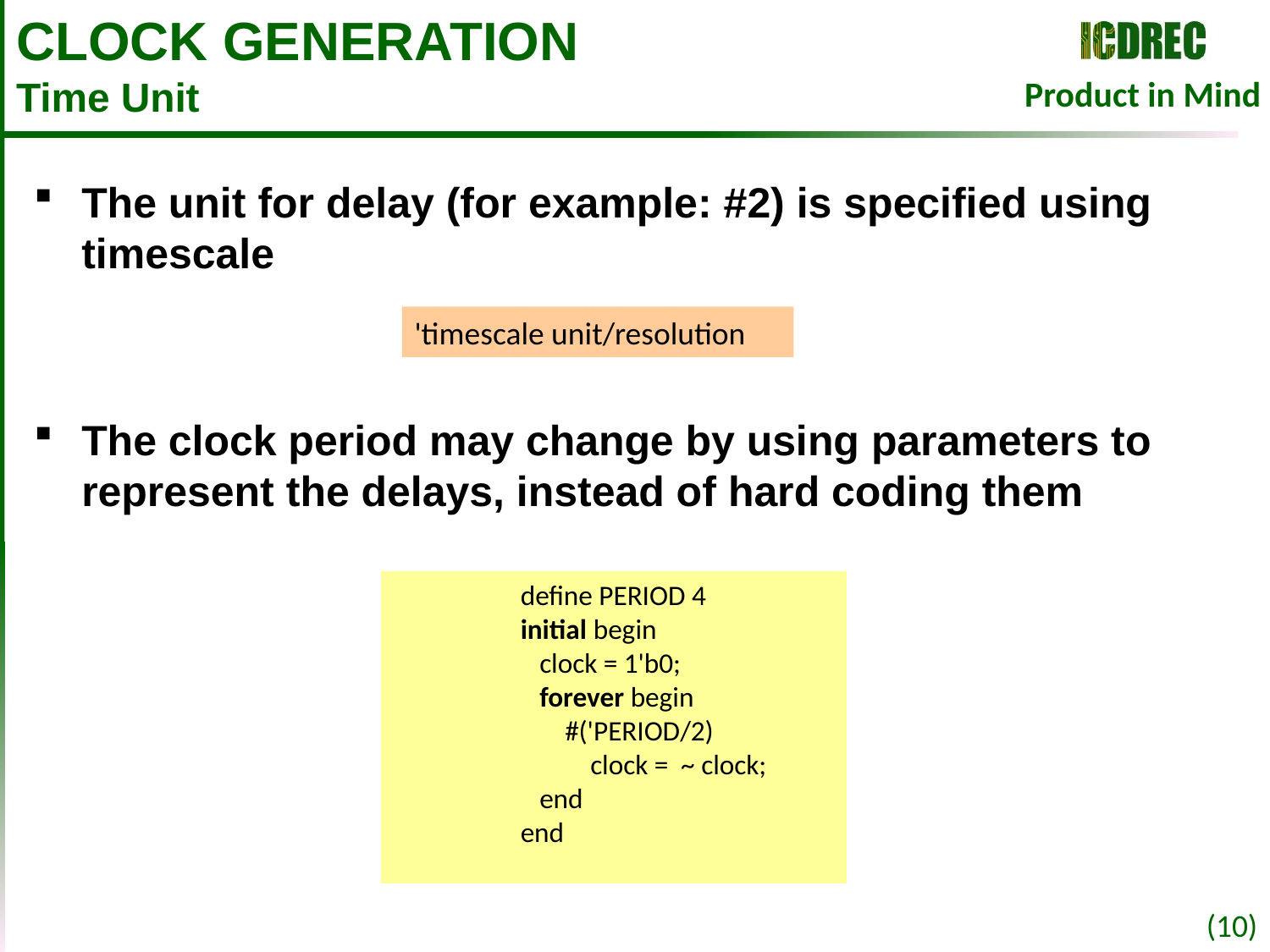

# CLOCK GENERATION Time Unit
The unit for delay (for example: #2) is specified using timescale

The clock period may change by using parameters to represent the delays, instead of hard coding them

'timescale unit/resolution
define PERIOD 4
initial begin
   clock = 1'b0;
   forever begin
       #('PERIOD/2)
           clock =  ~ clock;
   end
end